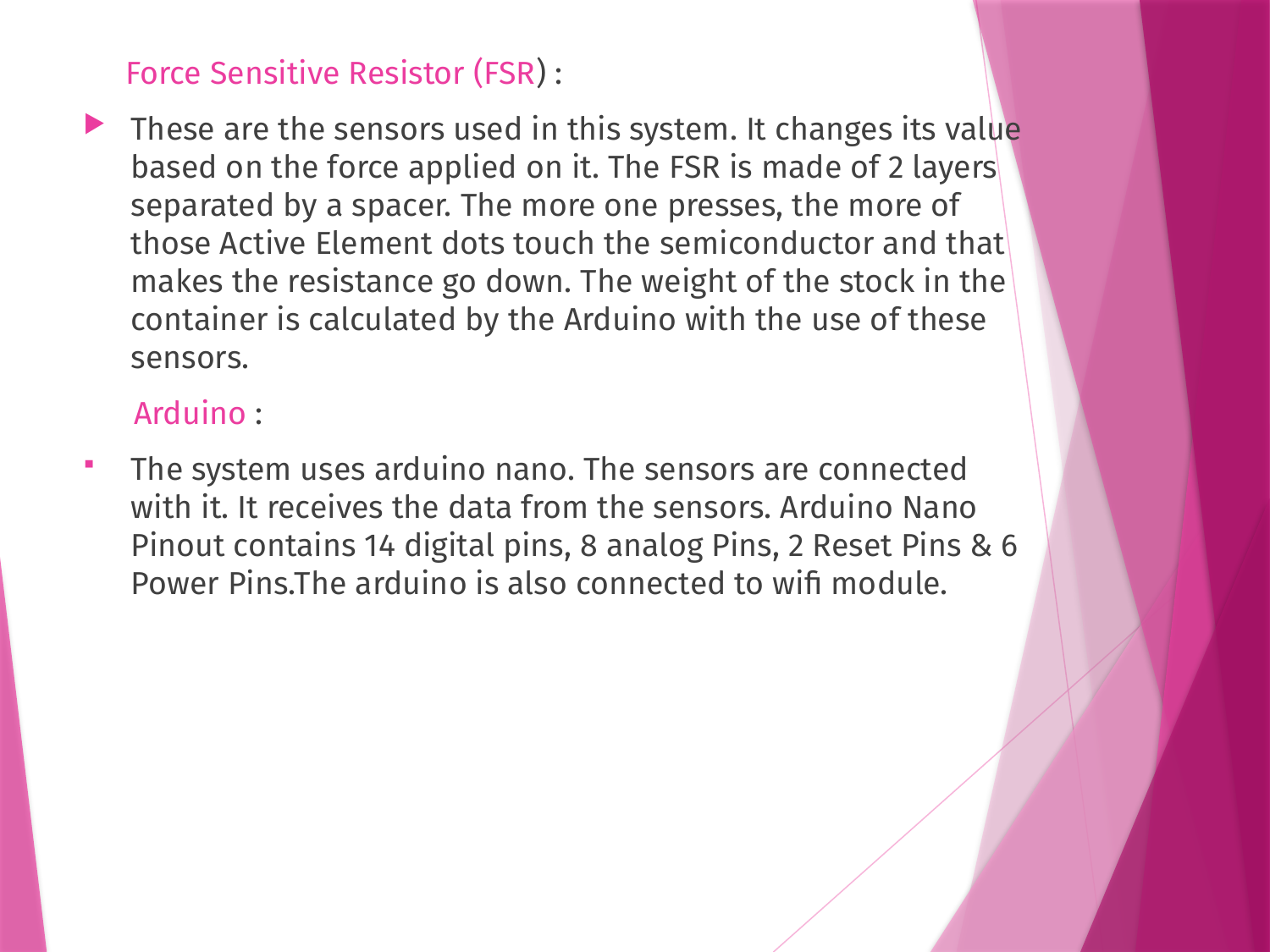

Force Sensitive Resistor (FSR) :
These are the sensors used in this system. It changes its value based on the force applied on it. The FSR is made of 2 layers separated by a spacer. The more one presses, the more of those Active Element dots touch the semiconductor and that makes the resistance go down. The weight of the stock in the container is calculated by the Arduino with the use of these sensors.
      Arduino :
The system uses arduino nano. The sensors are connected with it. It receives the data from the sensors. Arduino Nano Pinout contains 14 digital pins, 8 analog Pins, 2 Reset Pins & 6 Power Pins.The arduino is also connected to wifi module.

#